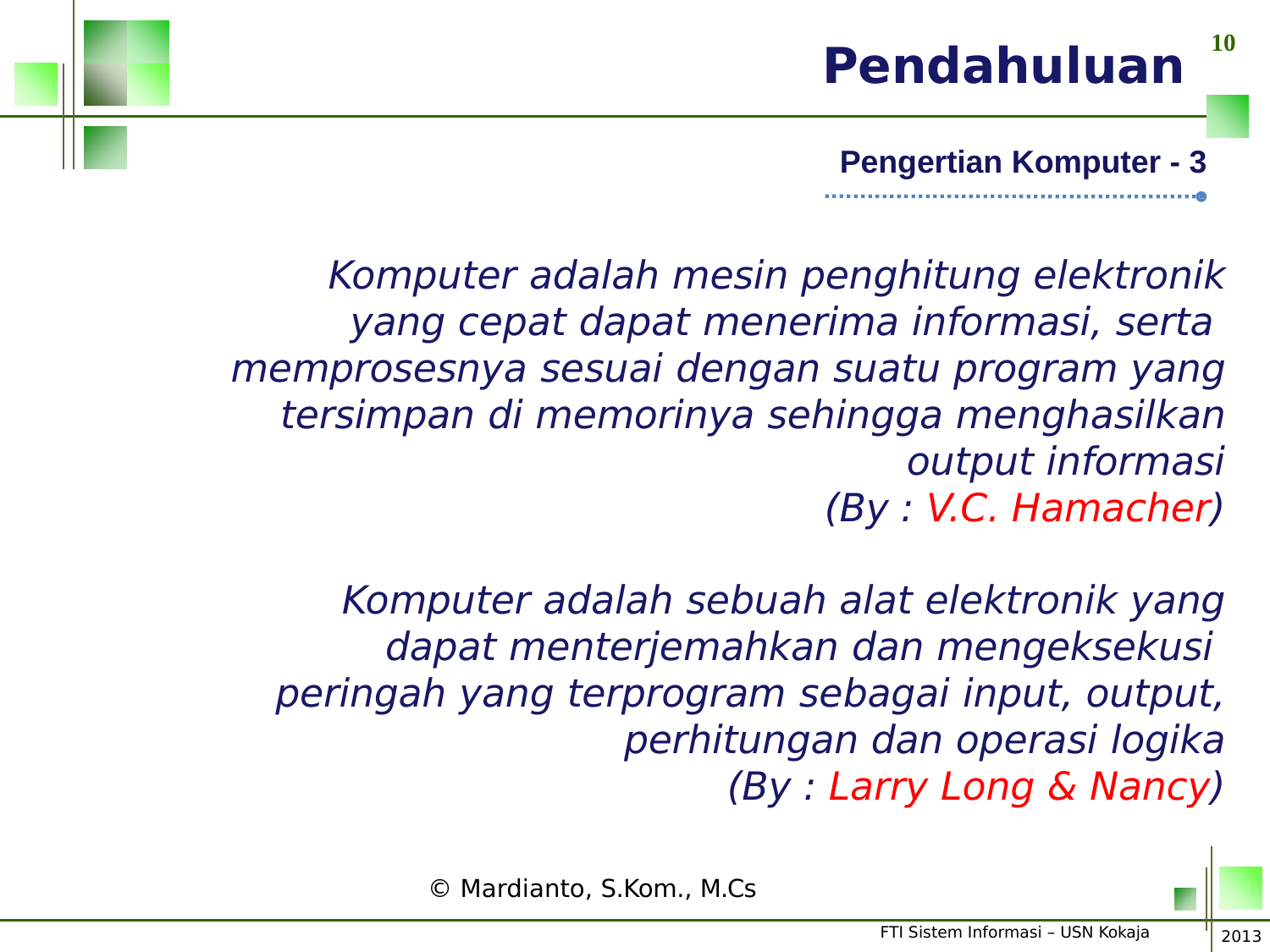

10
# Pendahuluan
Pengertian Komputer - 3

Komputer adalah mesin penghitung elektronik  yang cepat dapat menerima informasi, serta  memprosesnya sesuai dengan suatu program yang  tersimpan di memorinya sehingga menghasilkan
output informasi
(By : V.C. Hamacher)

Komputer adalah sebuah alat elektronik yang  dapat menterjemahkan dan mengeksekusi  peringah yang terprogram sebagai input, output,
perhitungan dan operasi logika  (By : Larry Long & Nancy)

© Mardianto, S.Kom., M.Cs
FTI Sistem Informasi – USN Kokaja
2013